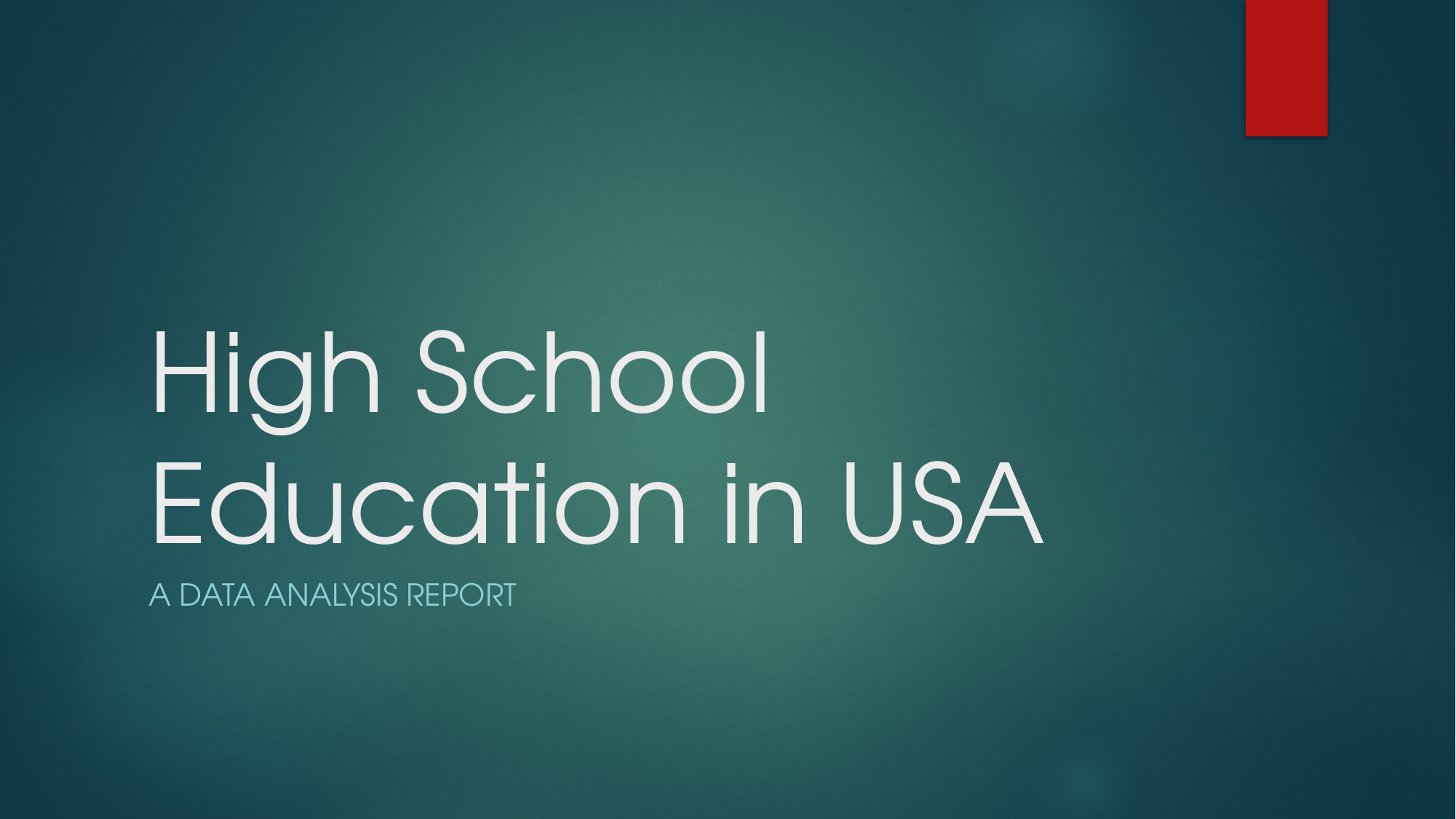

# High School Education in USA
A Data Analysis Report